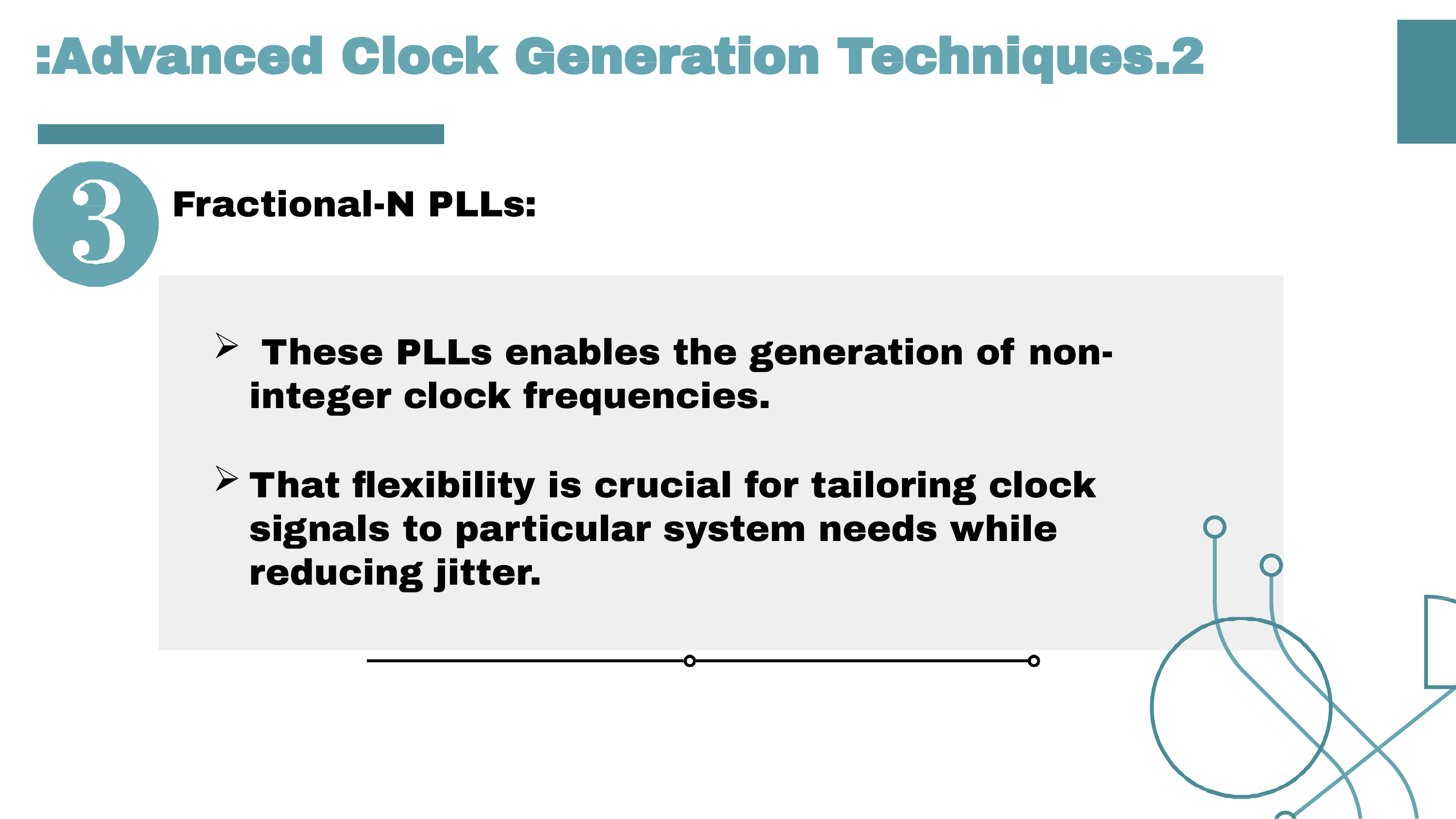

# 2.	Advanced Clock Generation Techniques:

Fractional-N PLLs:

 These PLLs enables the generation of non-integer clock frequencies.

That flexibility is crucial for tailoring clock signals to particular system needs while reducing jitter.